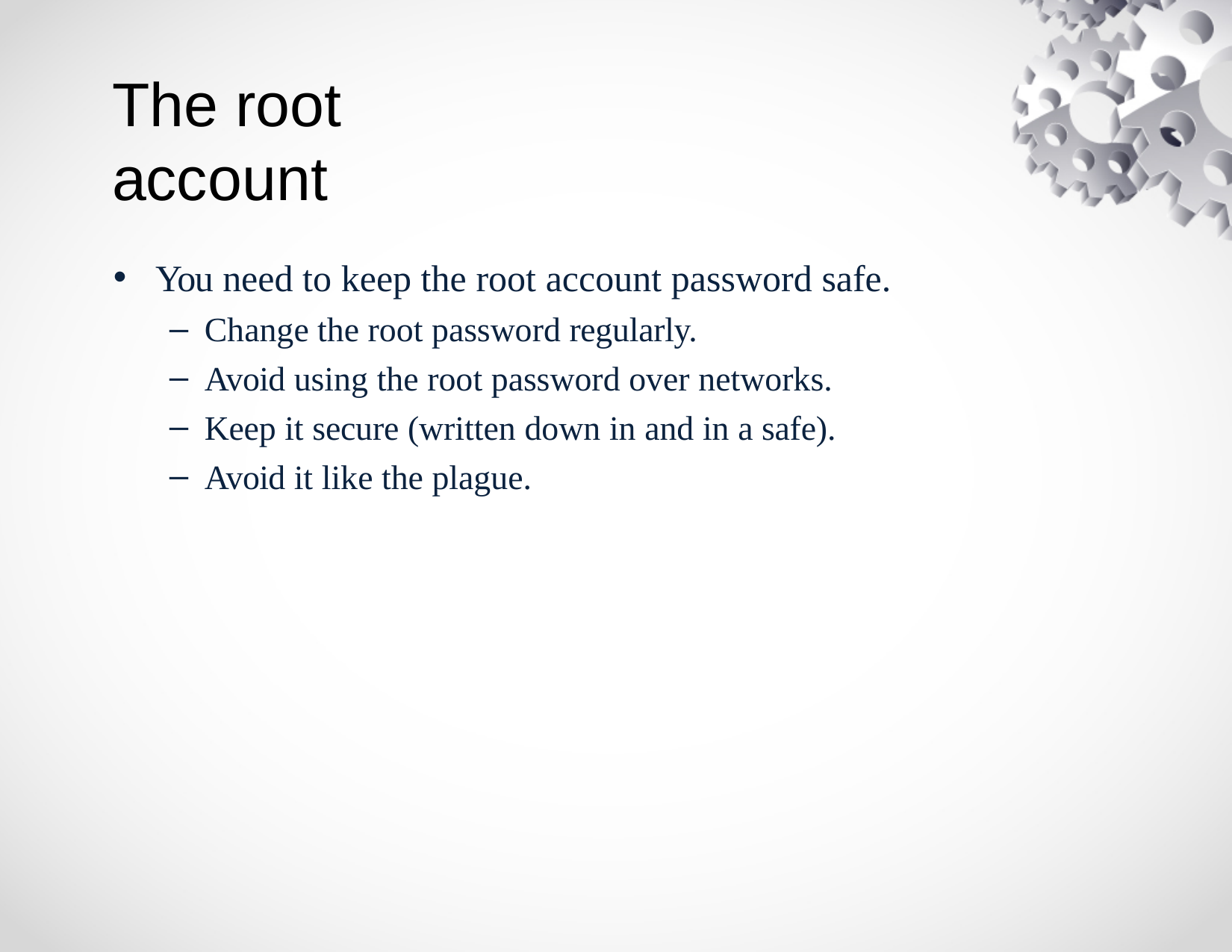

# The root account
You need to keep the root account password safe.
Change the root password regularly.
Avoid using the root password over networks.
Keep it secure (written down in and in a safe).
Avoid it like the plague.